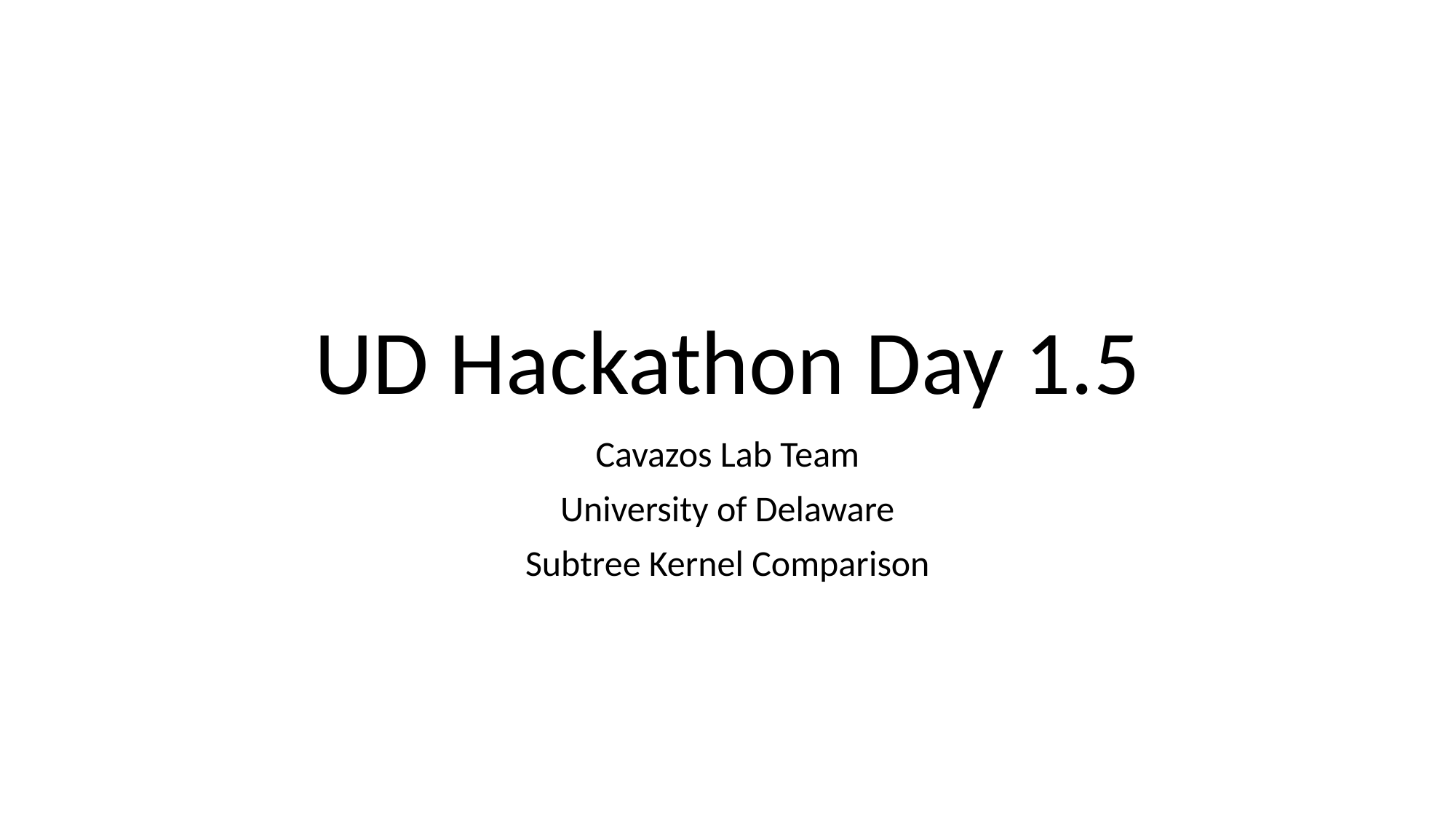

# UD Hackathon Day 1.5
Cavazos Lab Team
University of Delaware
Subtree Kernel Comparison